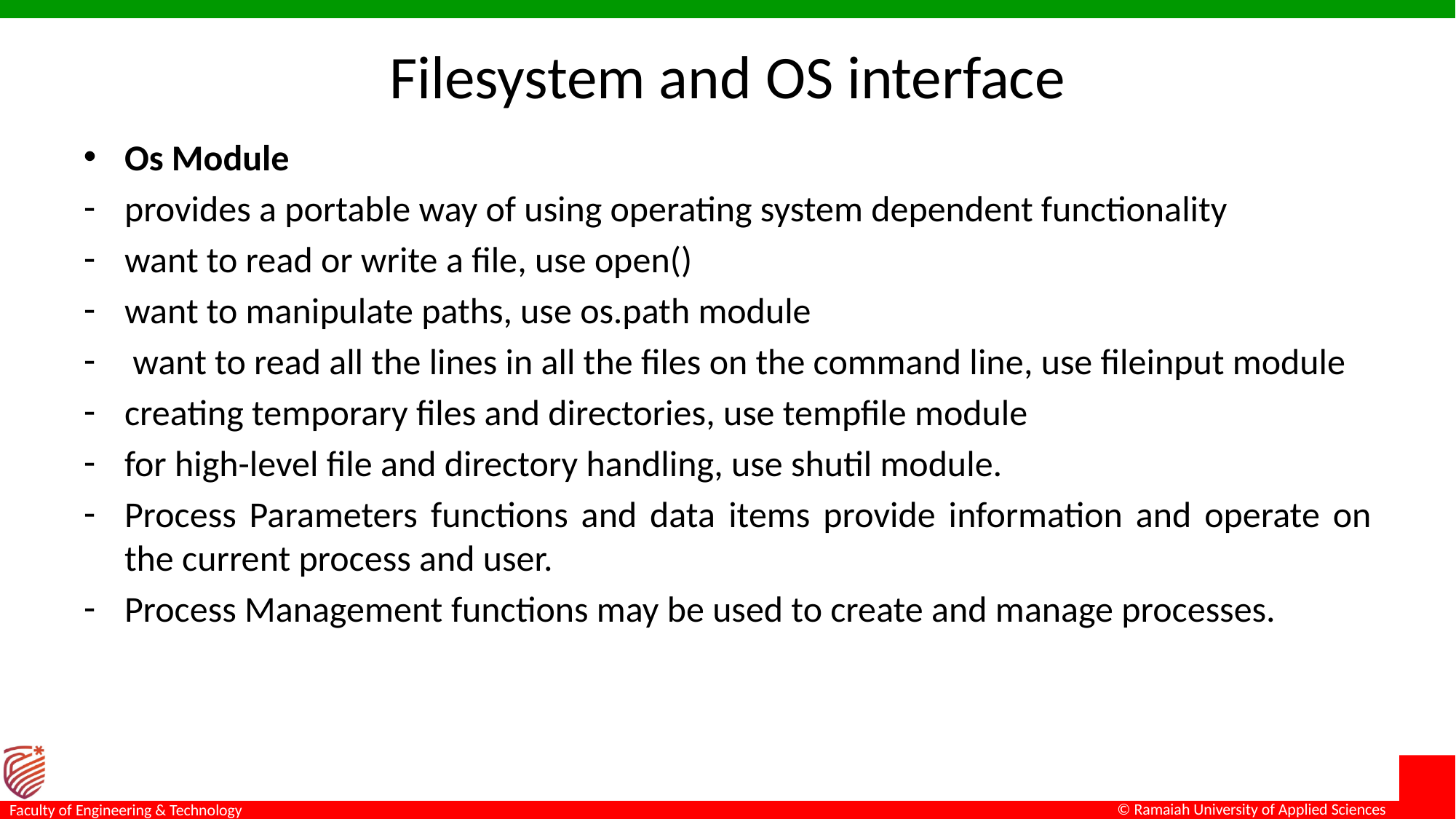

# Filesystem and OS interface
Os Module
provides a portable way of using operating system dependent functionality
want to read or write a file, use open()
want to manipulate paths, use os.path module
 want to read all the lines in all the files on the command line, use fileinput module
creating temporary files and directories, use tempfile module
for high-level file and directory handling, use shutil module.
Process Parameters functions and data items provide information and operate on the current process and user.
Process Management functions may be used to create and manage processes.